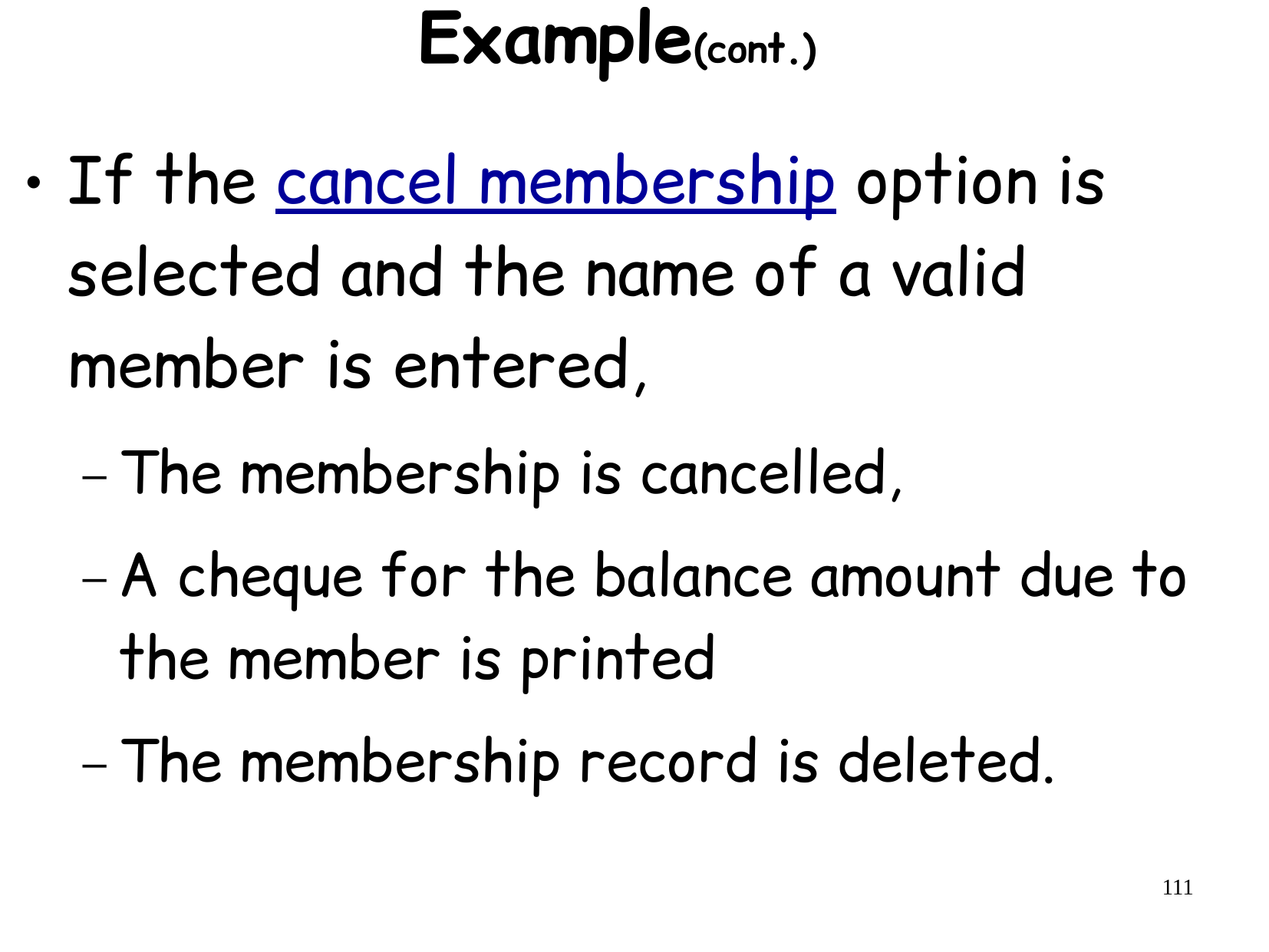

# Example(cont.)
If the cancel membership option is selected and the name of a valid member is entered,
The membership is cancelled,
A cheque for the balance amount due to the member is printed
The membership record is deleted.